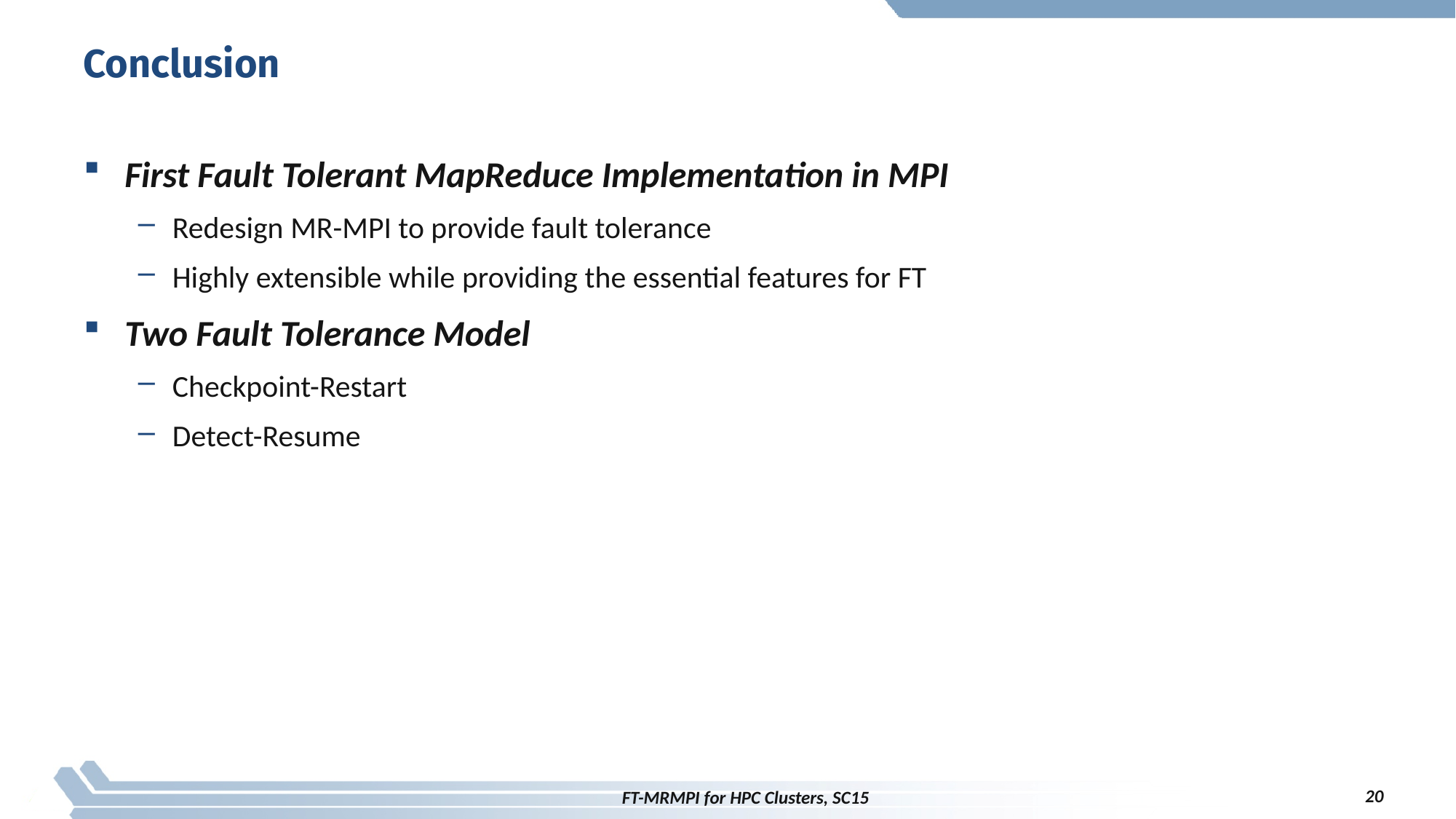

# Conclusion
First Fault Tolerant MapReduce Implementation in MPI
Redesign MR-MPI to provide fault tolerance
Highly extensible while providing the essential features for FT
Two Fault Tolerance Model
Checkpoint-Restart
Detect-Resume

20
FT-MRMPI for HPC Clusters, SC15